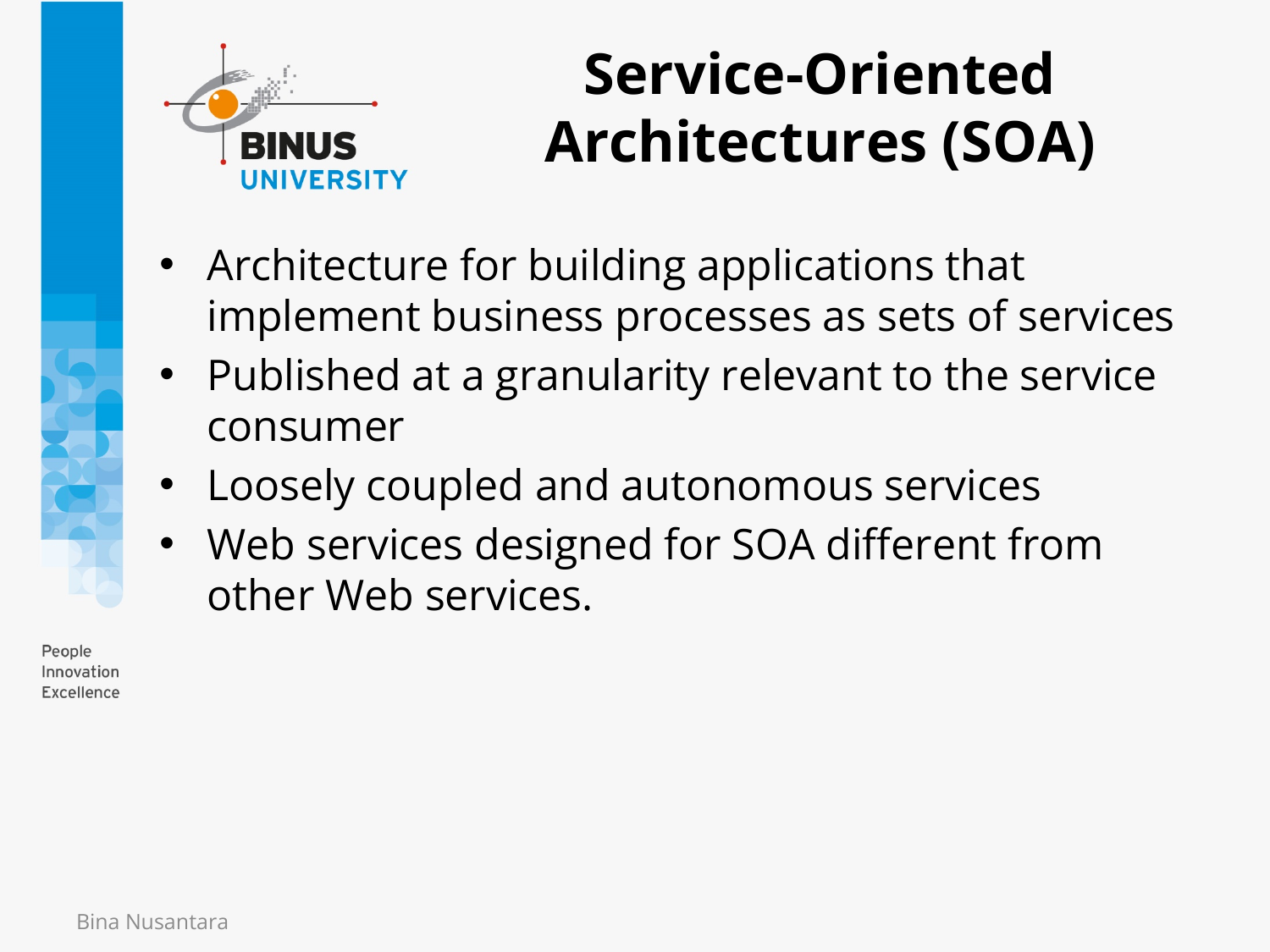

Service-Oriented Architectures (SOA)
Architecture for building applications that implement business processes as sets of services
Published at a granularity relevant to the service consumer
Loosely coupled and autonomous services
Web services designed for SOA different from other Web services.
Bina Nusantara